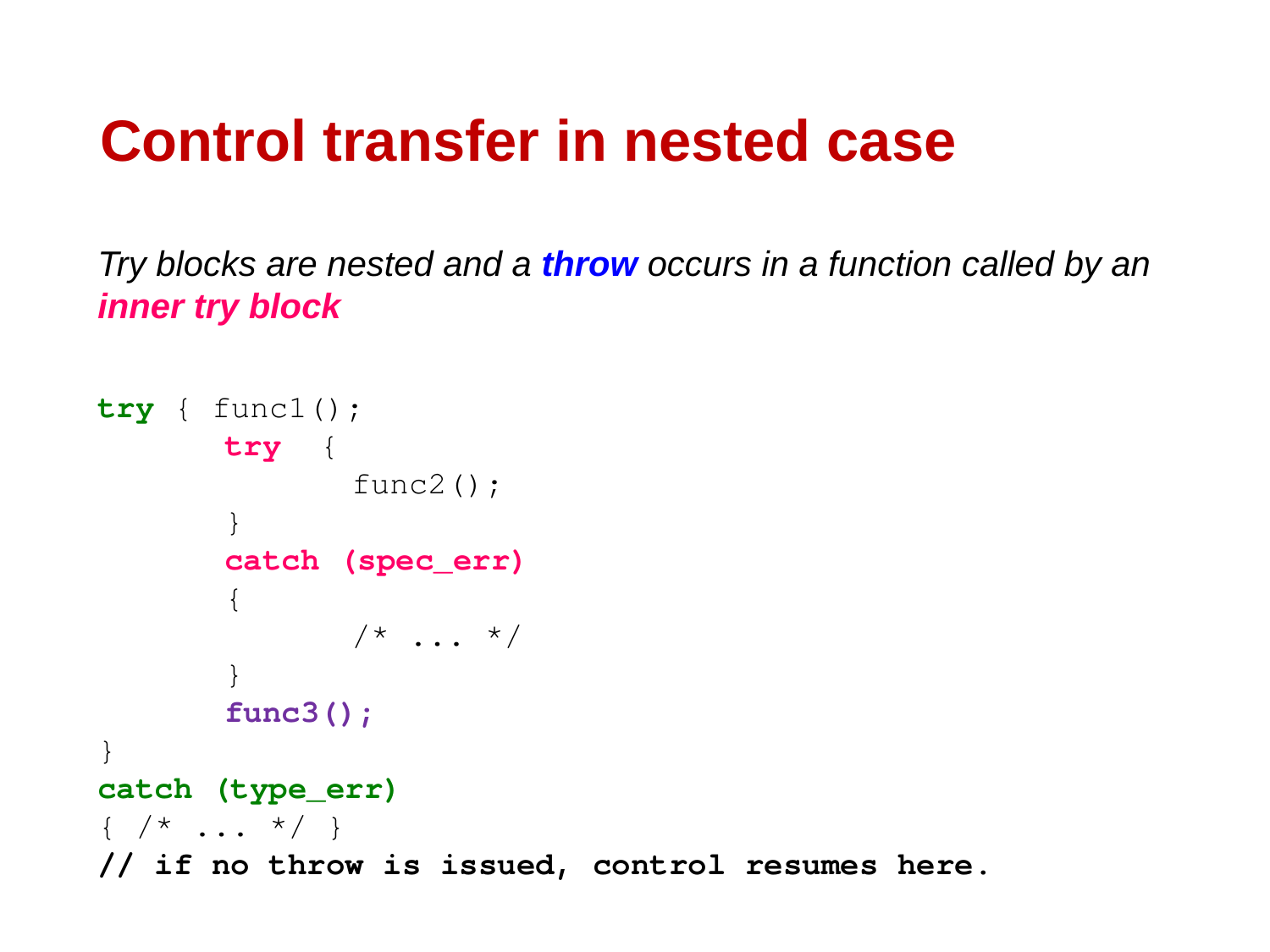

# Control transfer in nested case
Try blocks are nested and a throw occurs in a function called by an inner try block
try { func1();
	try  {
		func2();
	}
	catch (spec_err)
	{
		/* ... */
	}
	func3();
}
catch (type_err)
{ /* ... */ }
// if no throw is issued, control resumes here.